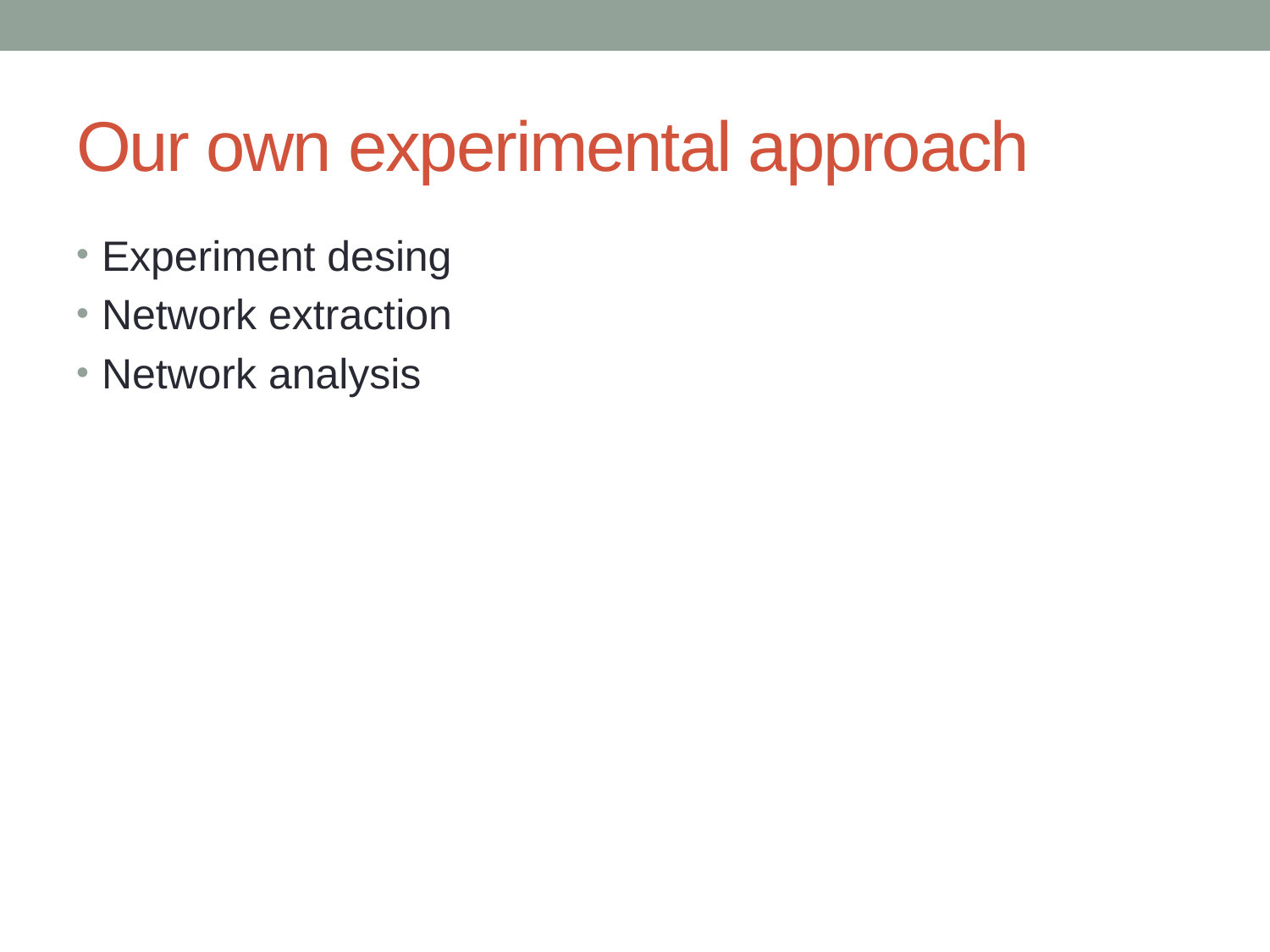

# Our own experimental approach
Experiment desing
Network extraction
Network analysis